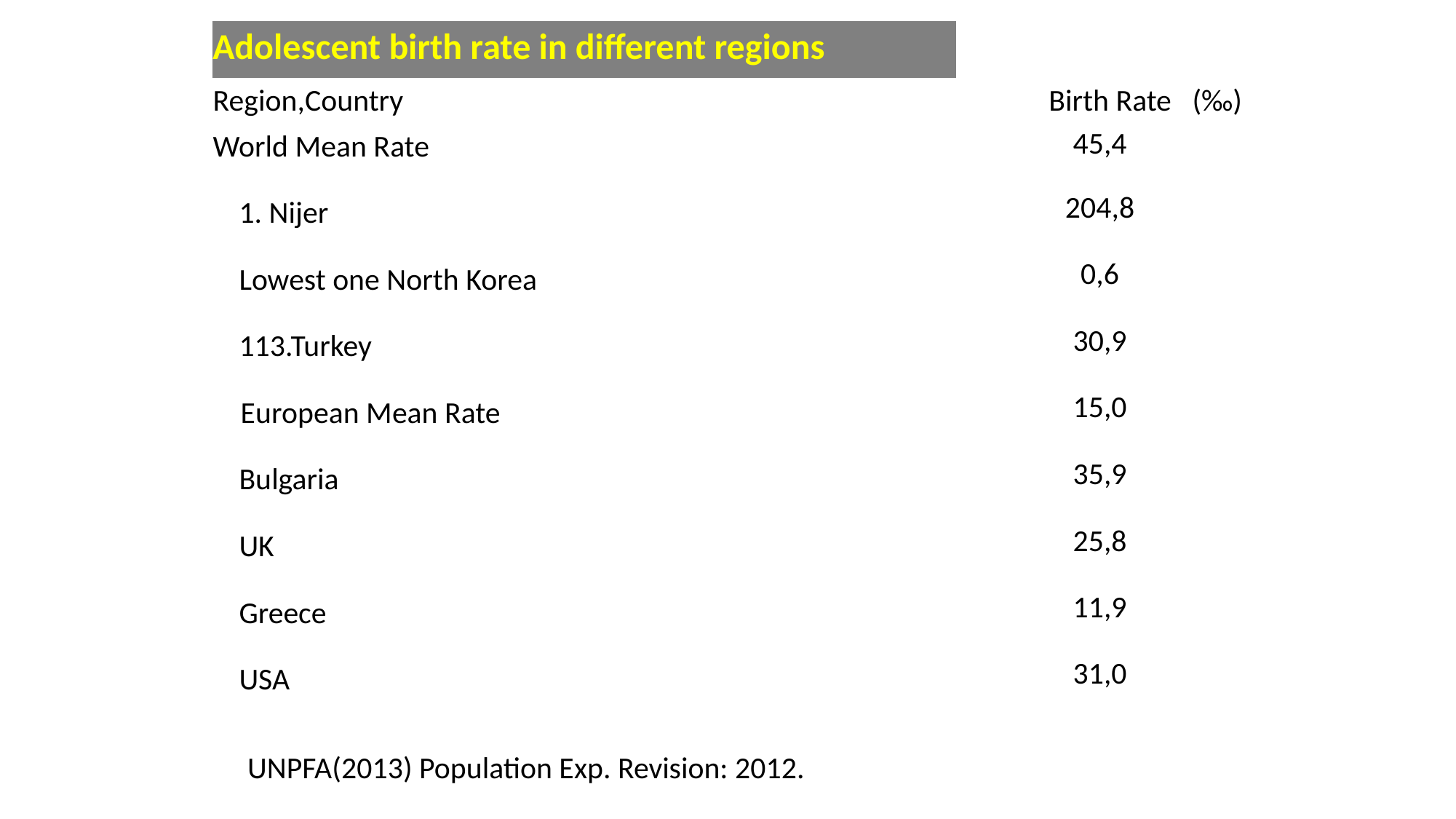

| Adolescent birth rate in different regions |  |
| --- | --- |
| Region,Country | Birth Rate (‰) |
| World Mean Rate | 45,4 |
| 1. Nijer | 204,8 |
| Lowest one North Korea | 0,6 |
| 113.Turkey | 30,9 |
| European Mean Rate | 15,0 |
| Bulgaria | 35,9 |
| UK | 25,8 |
| Greece | 11,9 |
| USA | 31,0 |
| UNPFA(2013) Population Exp. Revision: 2012. |  |